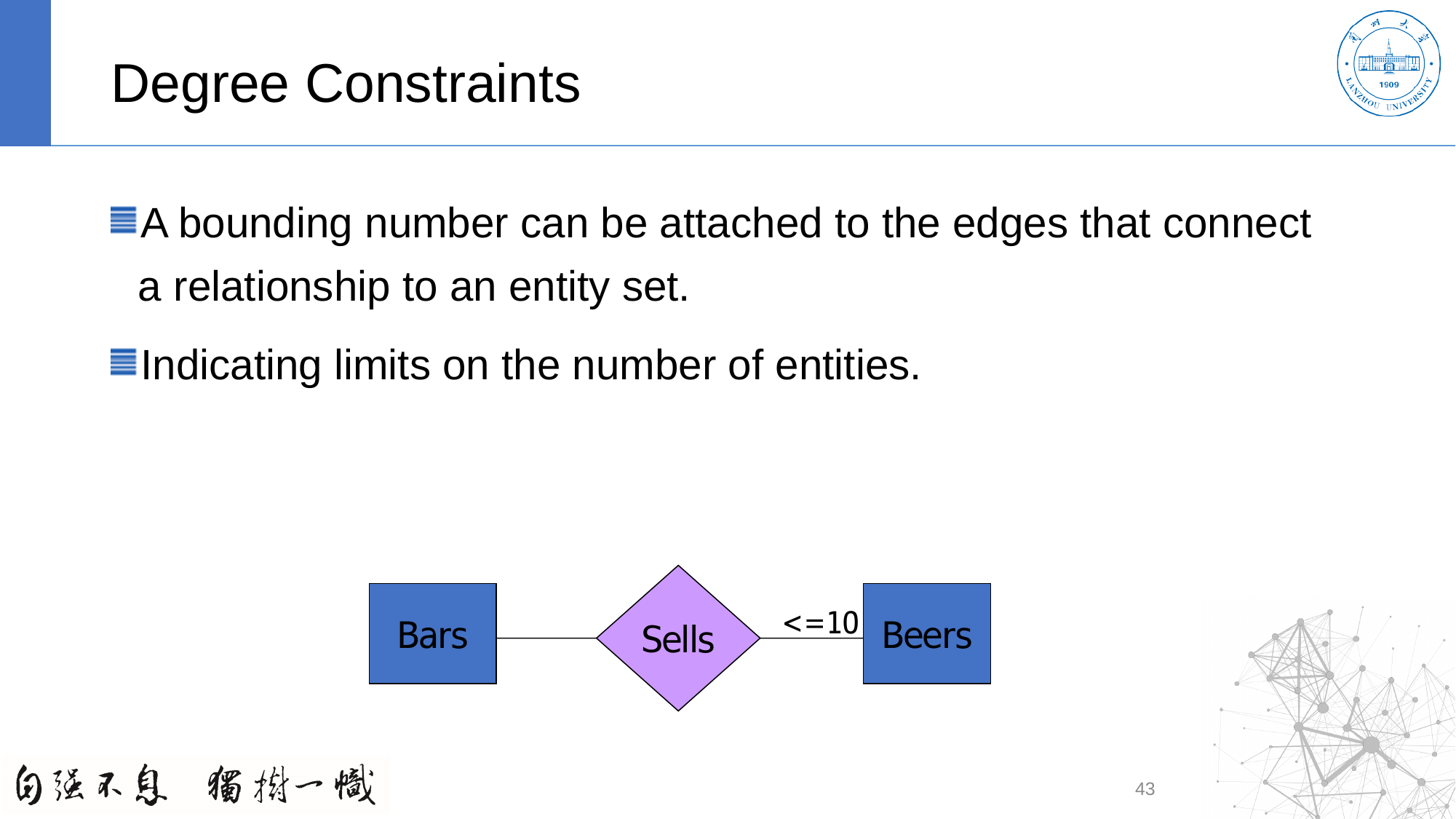

# Degree Constraints
A bounding number can be attached to the edges that connect a relationship to an entity set.
Indicating limits on the number of entities.

Sells
Bars
Beers
<=10

43